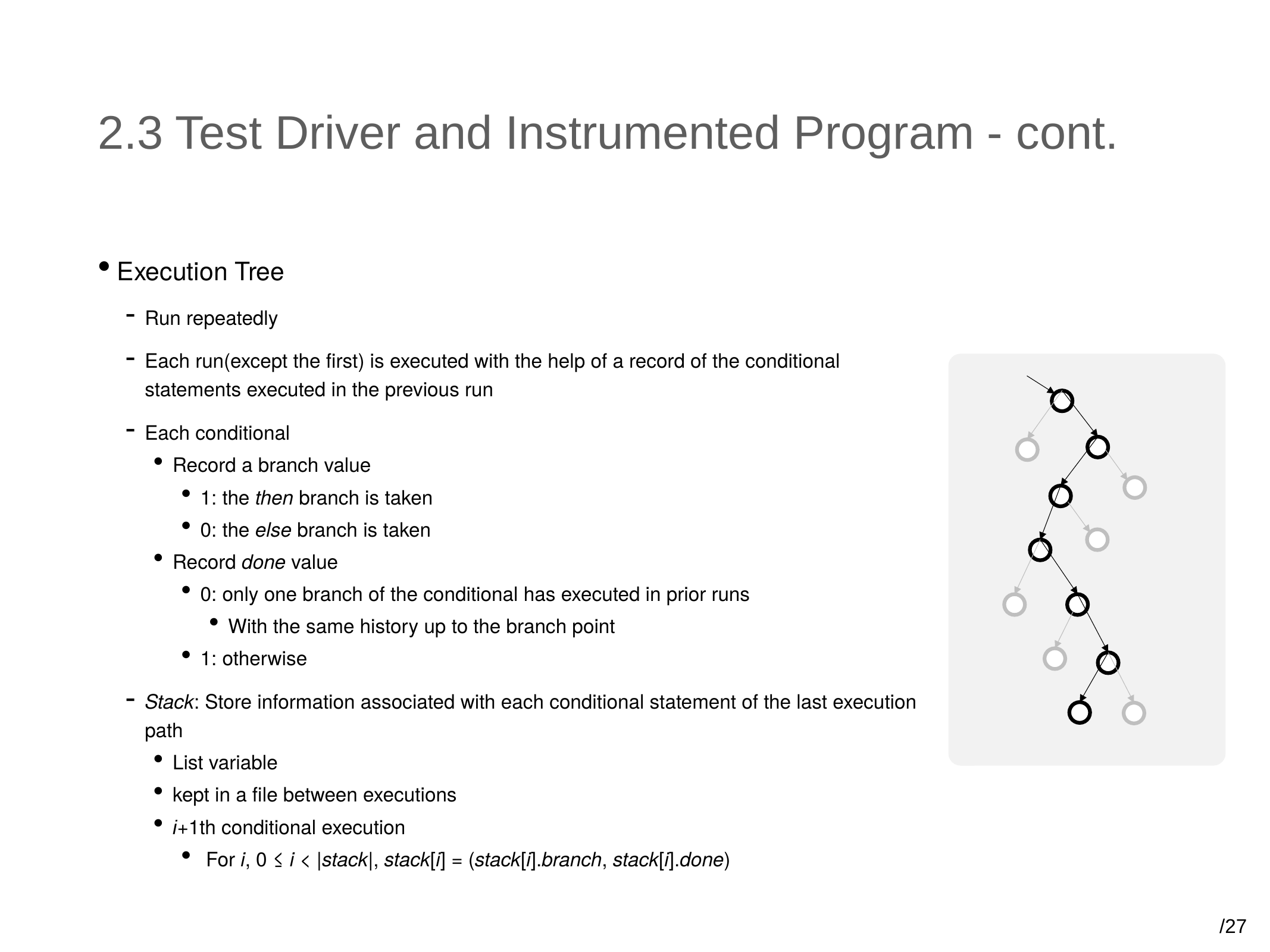

# 2.3 Test Driver and Instrumented Program - cont.
Execution Tree
Run repeatedly
Each run(except the first) is executed with the help of a record of the conditional statements executed in the previous run
Each conditional
Record a branch value
1: the then branch is taken
0: the else branch is taken
Record done value
0: only one branch of the conditional has executed in prior runs
With the same history up to the branch point
1: otherwise
Stack: Store information associated with each conditional statement of the last execution path
List variable
kept in a file between executions
i+1th conditional execution
 For i, 0 ≤ i < |stack|, stack[i] = (stack[i].branch, stack[i].done)

19